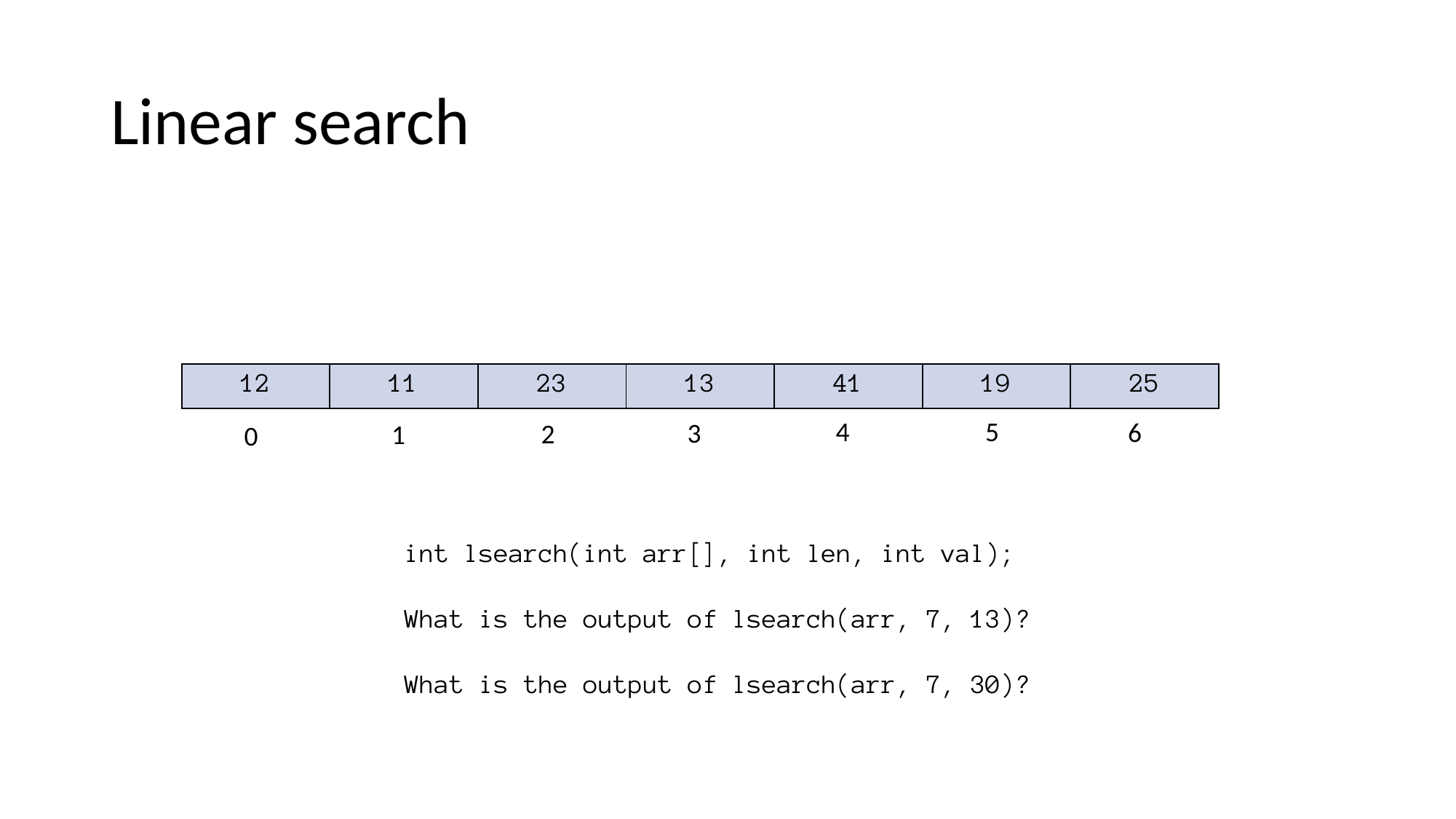

# Linear search
| 12 | 11 | 23 | 13 | 41 | 19 | 25 |
| --- | --- | --- | --- | --- | --- | --- |
4
5
6
3
2
1
0
int lsearch(int arr[], int len, int val);

What is the output of lsearch(arr, 7, 13)?

What is the output of lsearch(arr, 7, 30)?